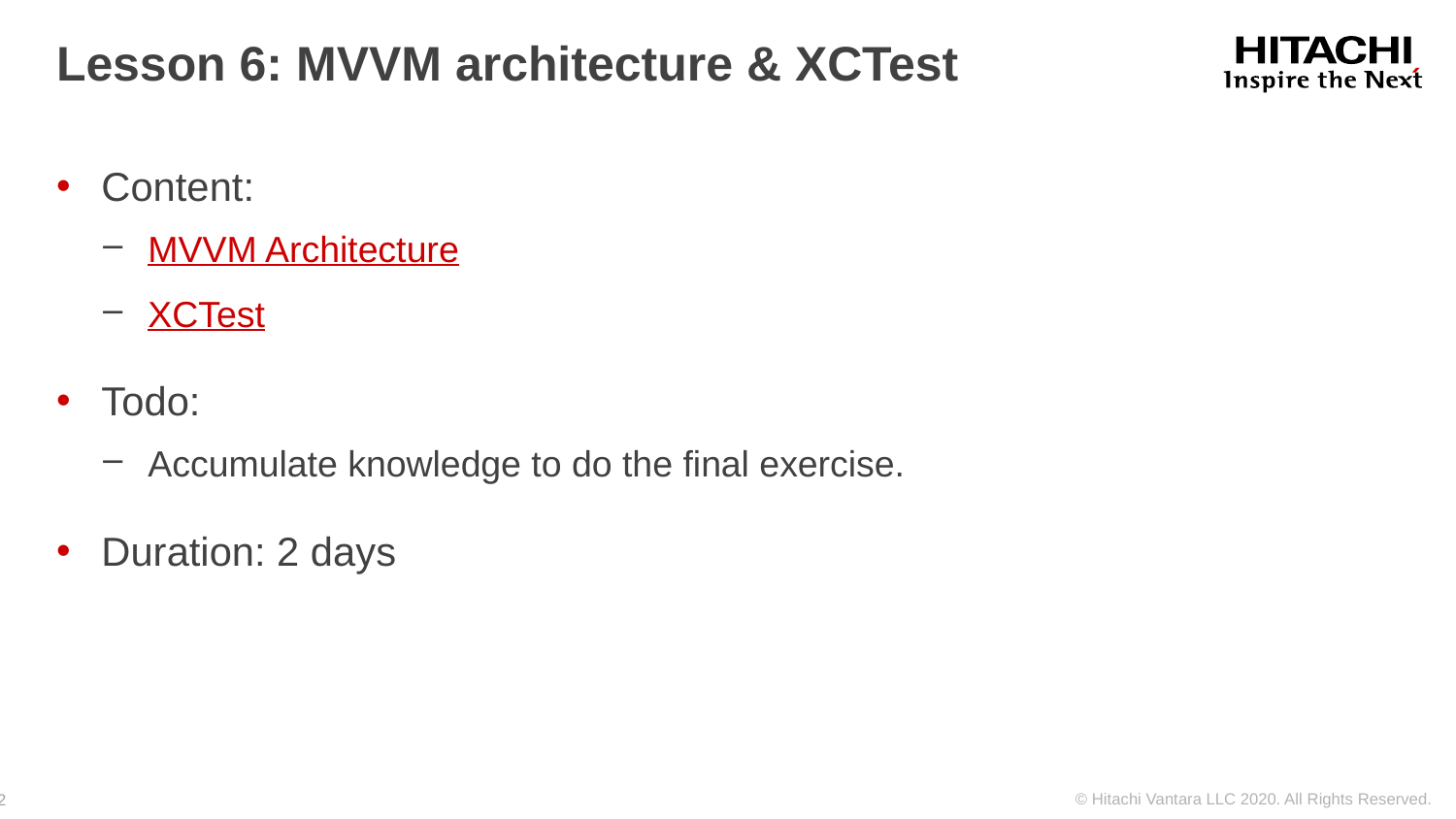

# Lesson 6: MVVM architecture & XCTest
Content:
MVVM Architecture
XCTest
Todo:
Accumulate knowledge to do the final exercise.
Duration: 2 days